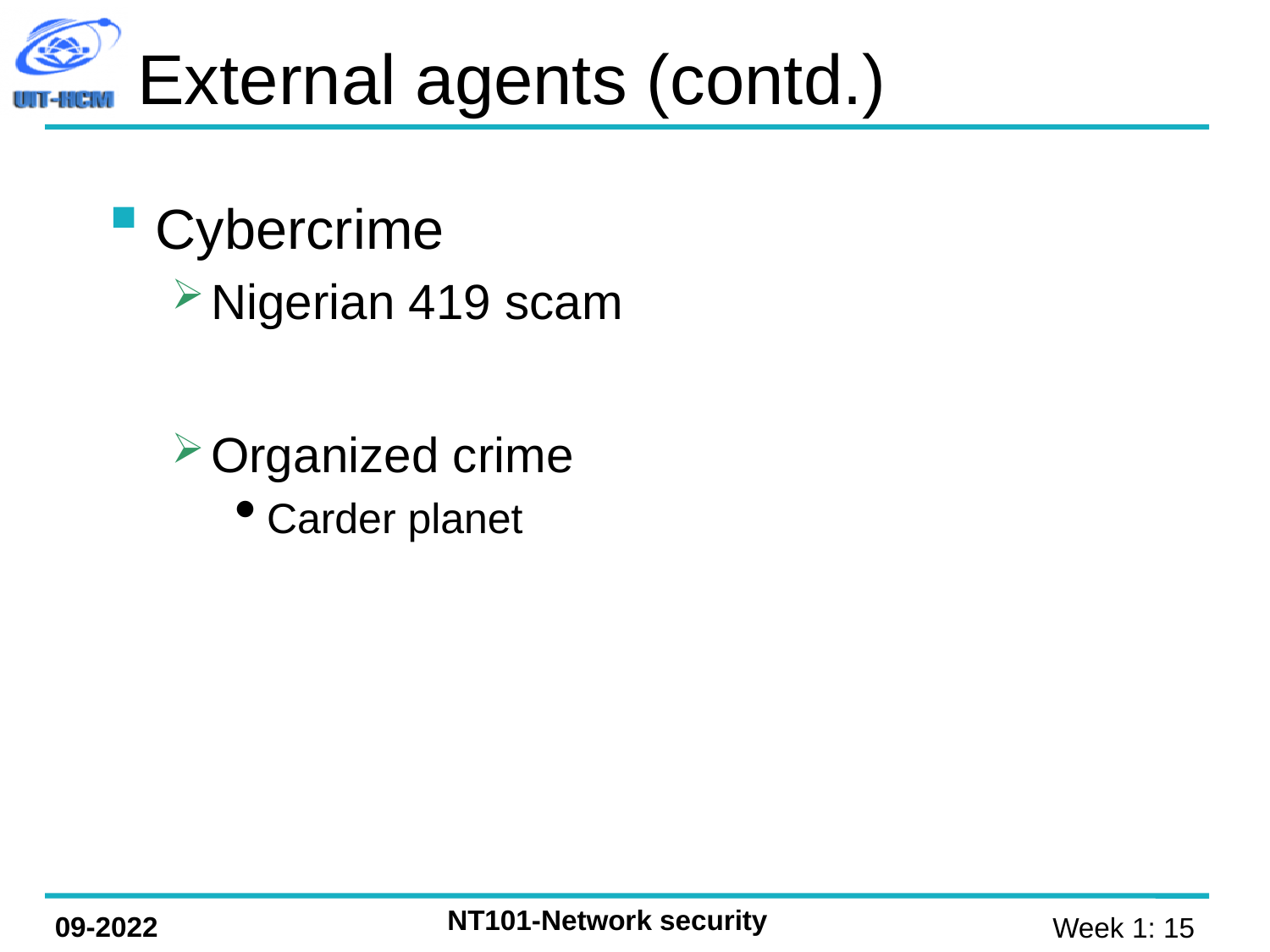

# External agents (contd.)
Cybercrime
Nigerian 419 scam

Organized crime
Carder planet